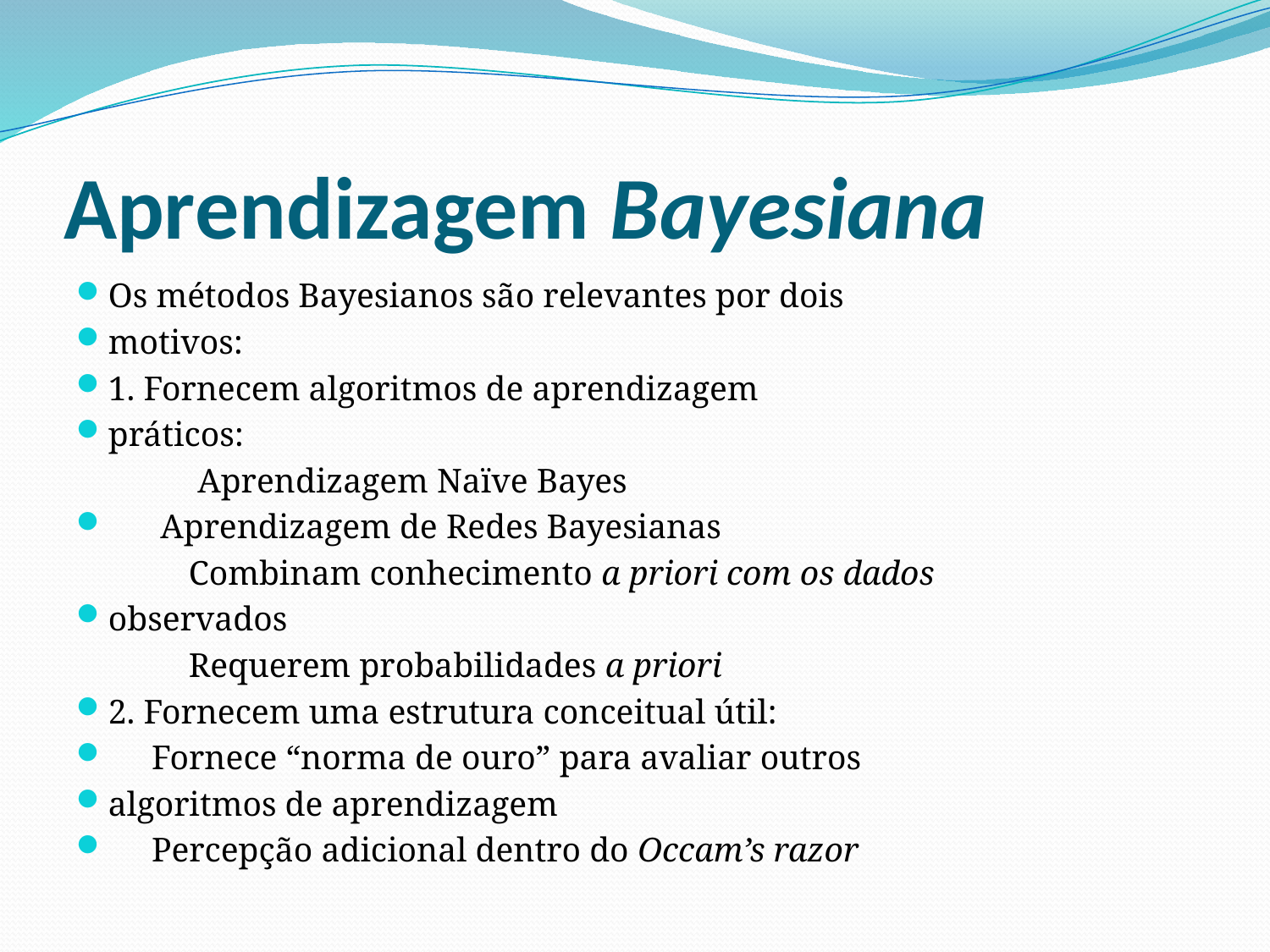

# Aprendizagem Bayesiana
Os métodos Bayesianos são relevantes por dois
motivos:
1. Fornecem algoritmos de aprendizagem
práticos:
              Aprendizagem Naïve Bayes
      Aprendizagem de Redes Bayesianas
             Combinam conhecimento a priori com os dados
observados
             Requerem probabilidades a priori
2. Fornecem uma estrutura conceitual útil:
     Fornece “norma de ouro” para avaliar outros
algoritmos de aprendizagem
     Percepção adicional dentro do Occam’s razor